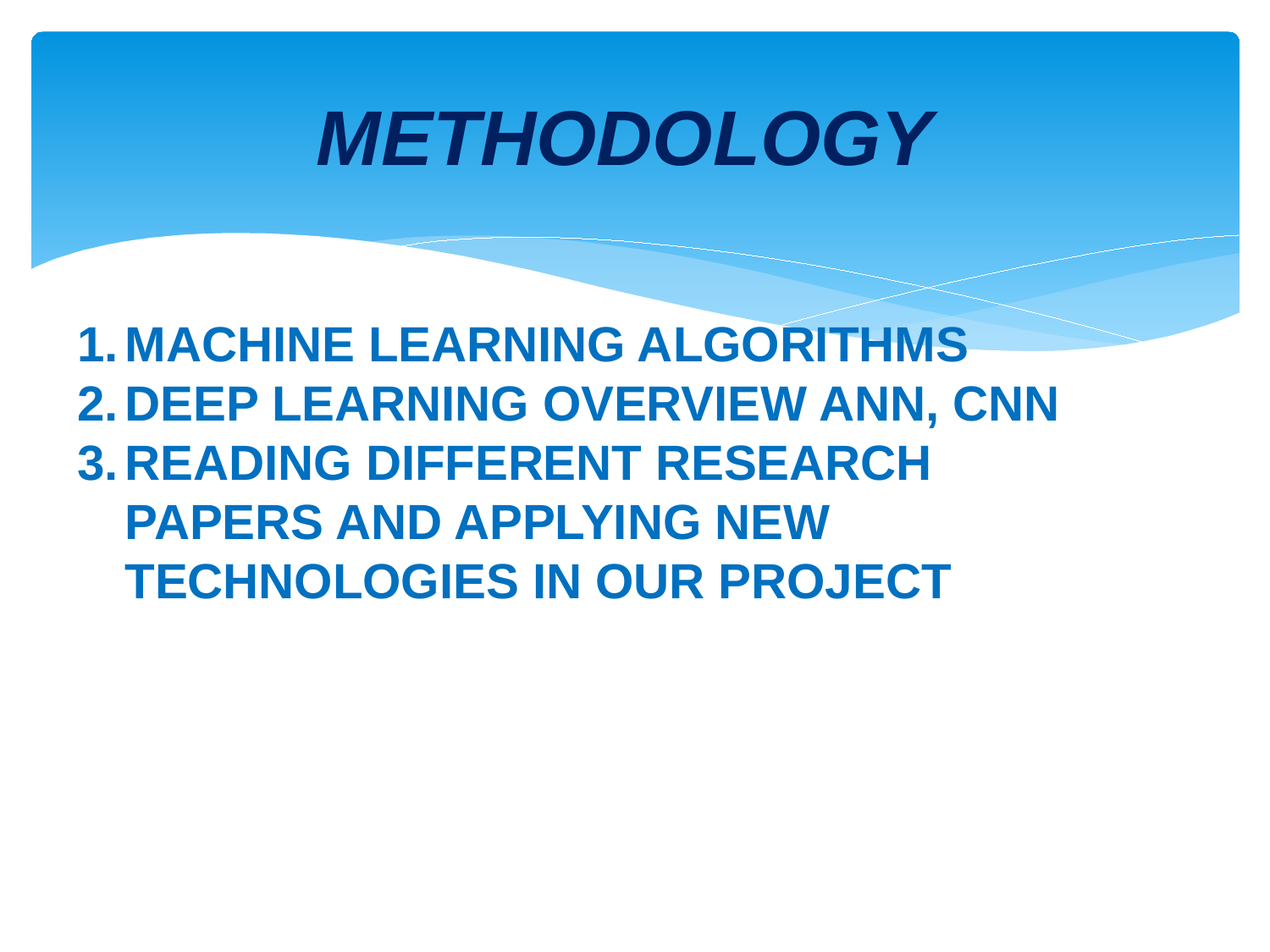

# METHODOLOGY
MACHINE LEARNING ALGORITHMS
DEEP LEARNING OVERVIEW ANN, CNN
READING DIFFERENT RESEARCH PAPERS AND APPLYING NEW TECHNOLOGIES IN OUR PROJECT